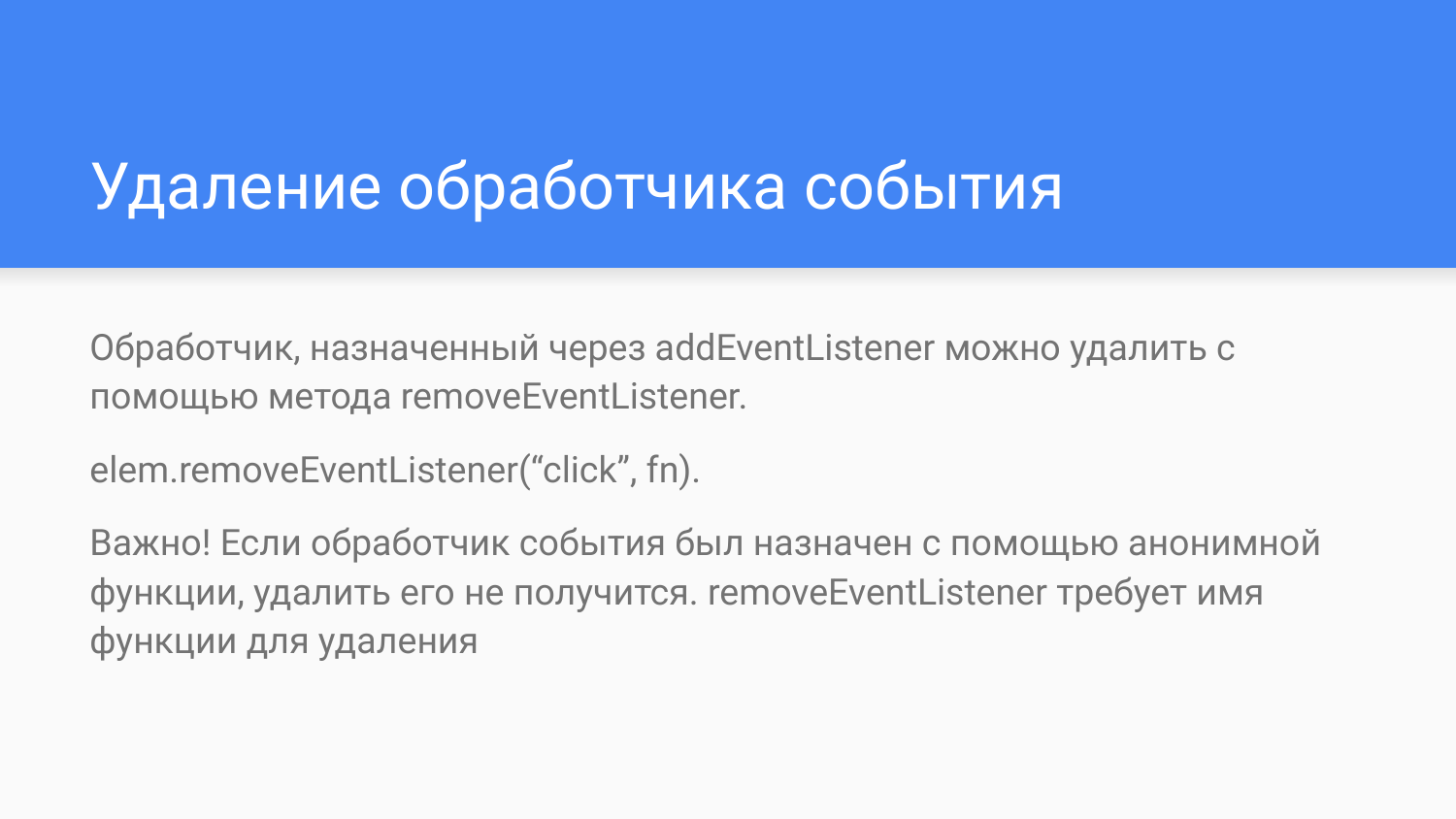

# Удаление обработчика события
Обработчик, назначенный через addEventListener можно удалить с помощью метода removeEventListener.
elem.removeEventListener(“click”, fn).
Важно! Если обработчик события был назначен с помощью анонимной функции, удалить его не получится. removeEventListener требует имя функции для удаления